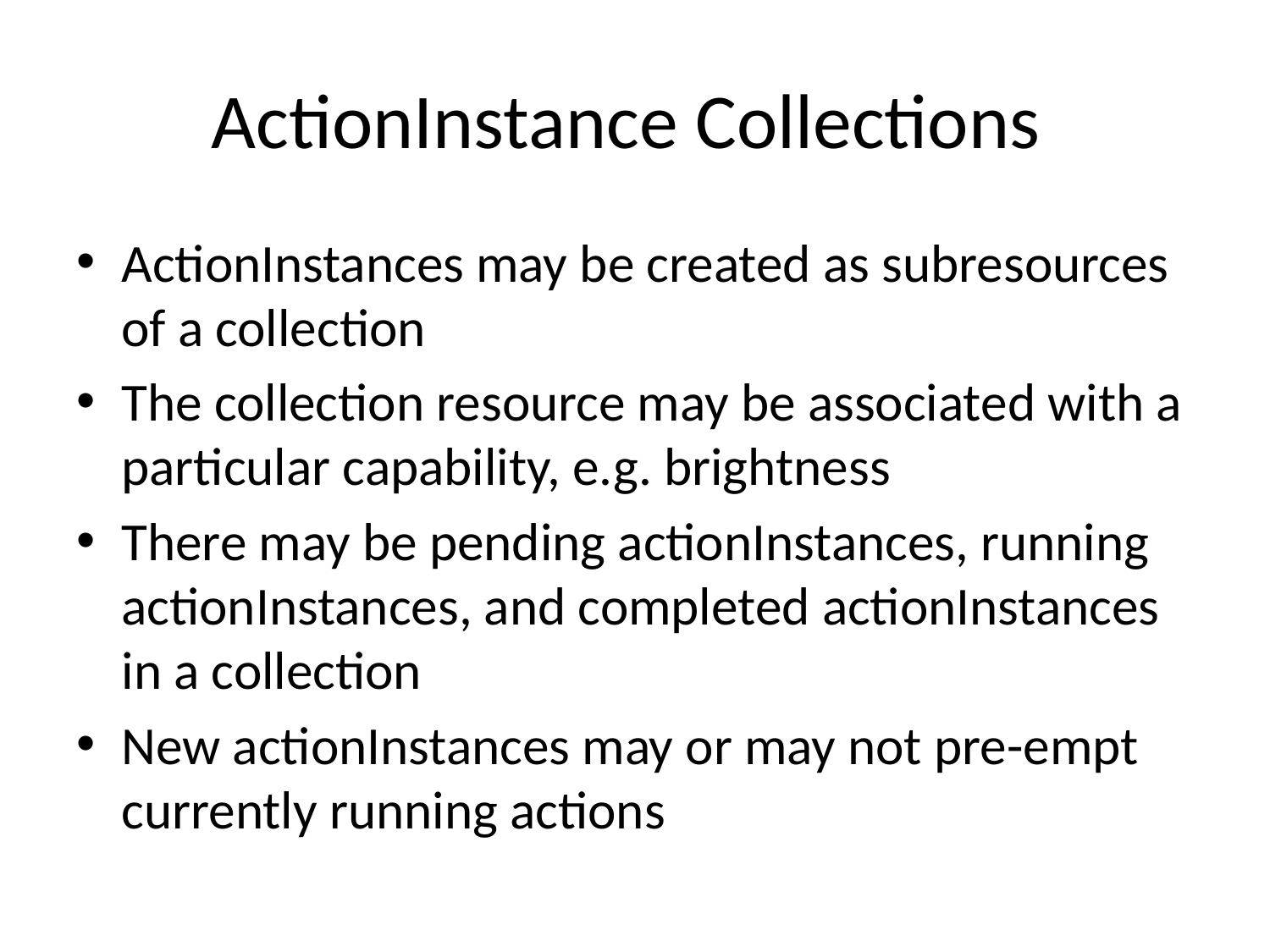

# ActionInstance Collections
ActionInstances may be created as subresources of a collection
The collection resource may be associated with a particular capability, e.g. brightness
There may be pending actionInstances, running actionInstances, and completed actionInstances in a collection
New actionInstances may or may not pre-empt currently running actions